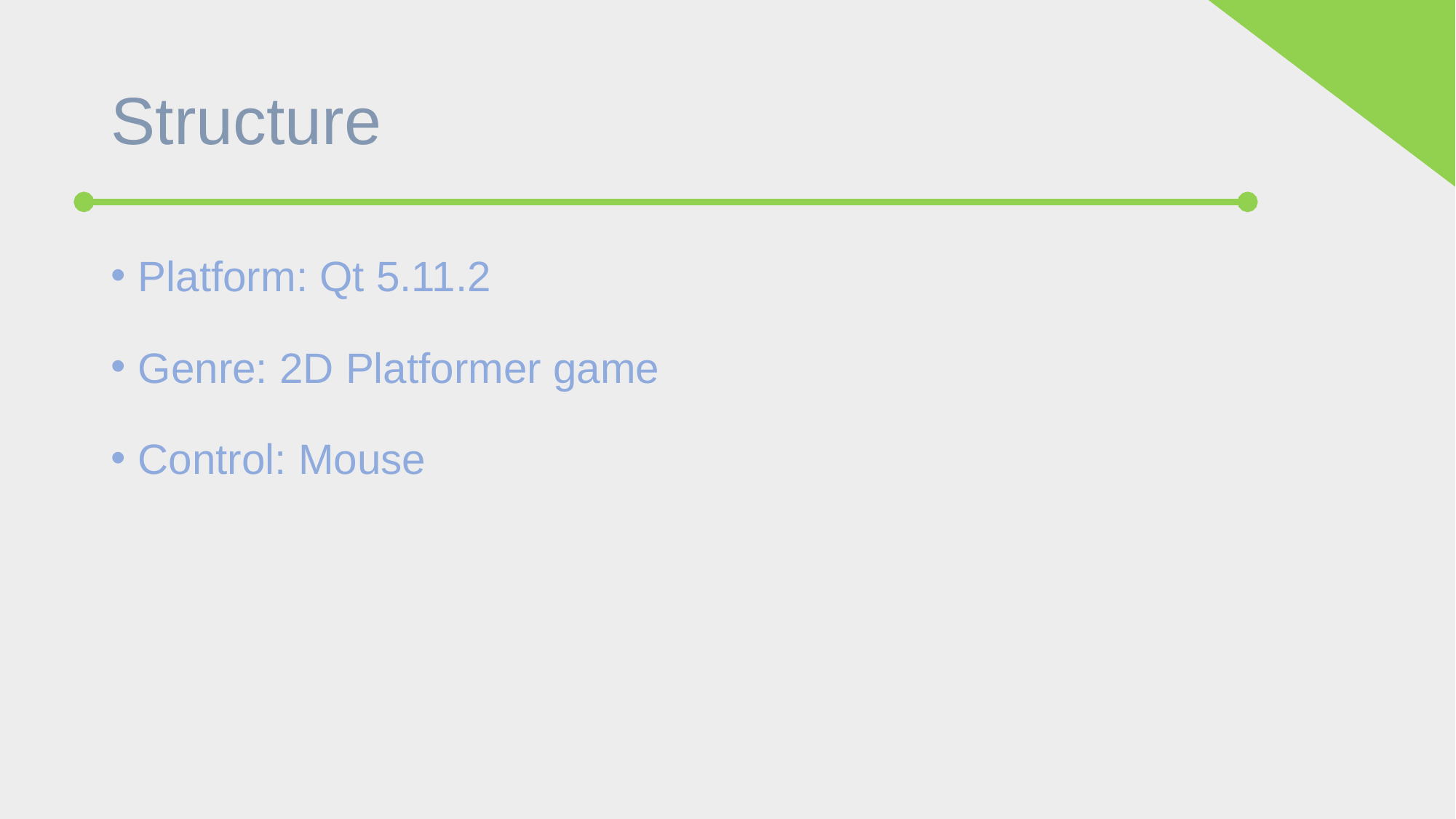

# Structure
Platform: Qt 5.11.2
Genre: 2D Platformer game
Control: Mouse